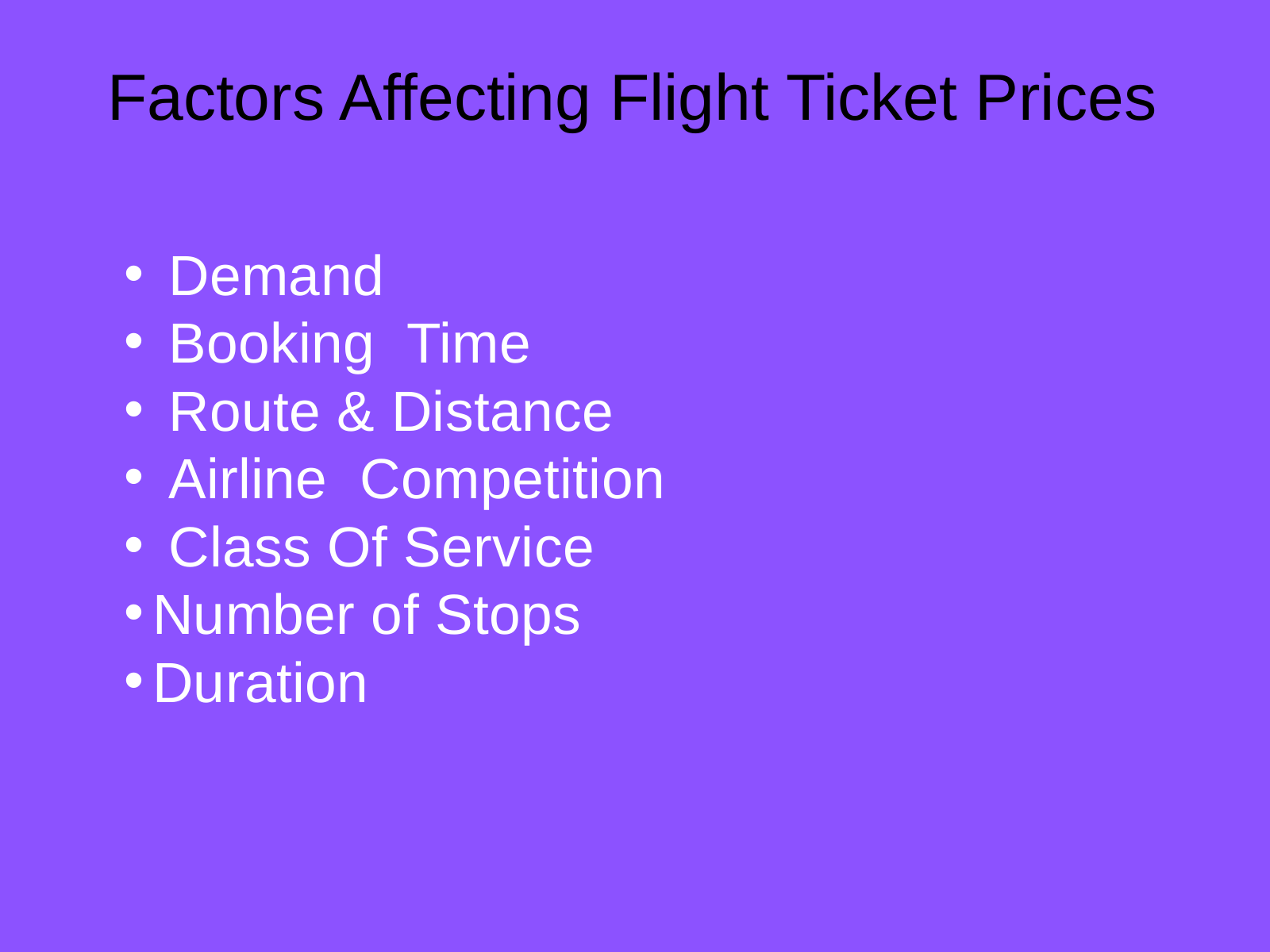

Factors Affecting Flight Ticket Prices
 Demand
 Booking  Time
 Route & Distance
 Airline  Competition
 Class Of Service
Number of Stops
Duration